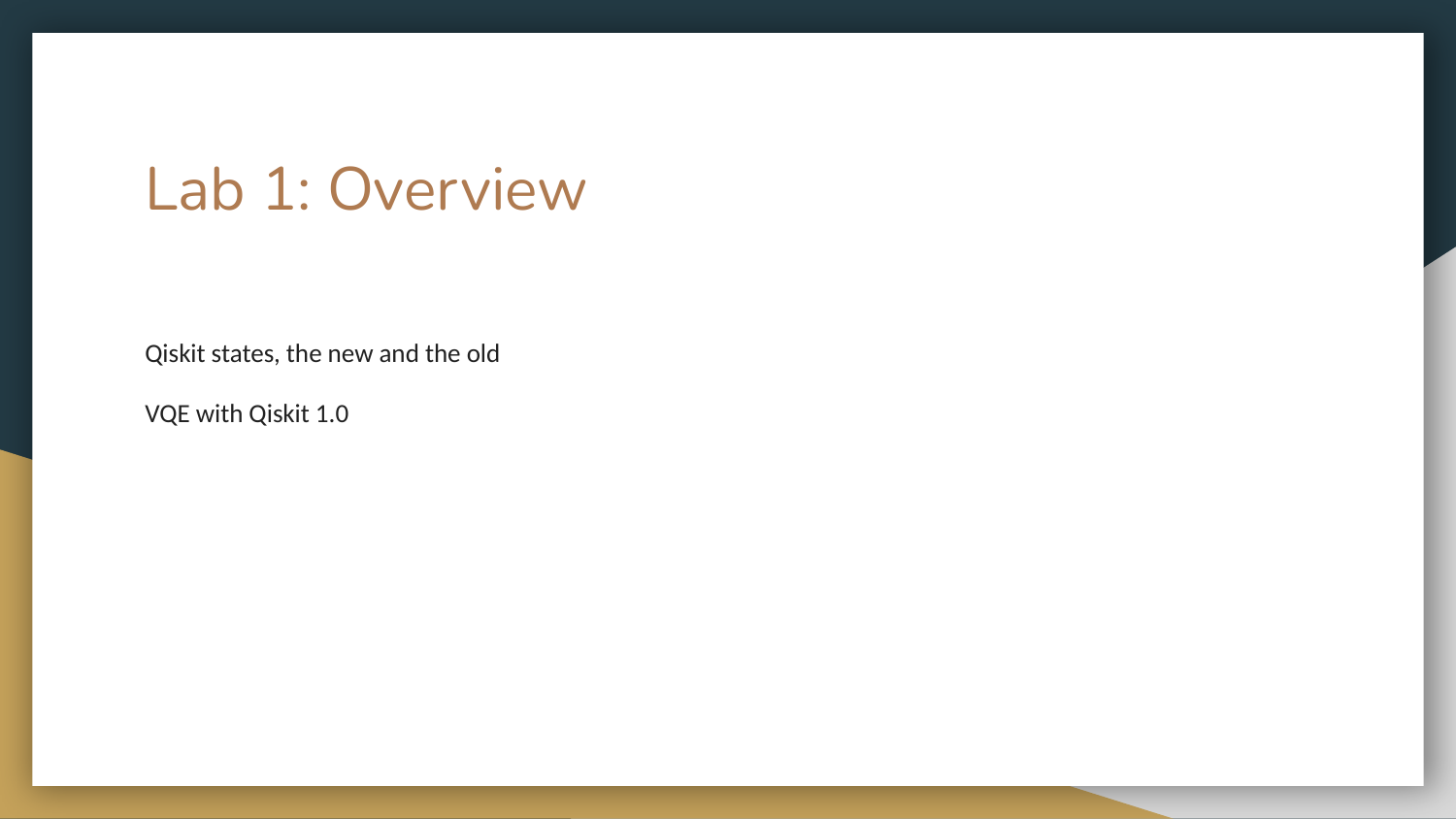

# Lab 1: Overview
Qiskit states, the new and the old
VQE with Qiskit 1.0